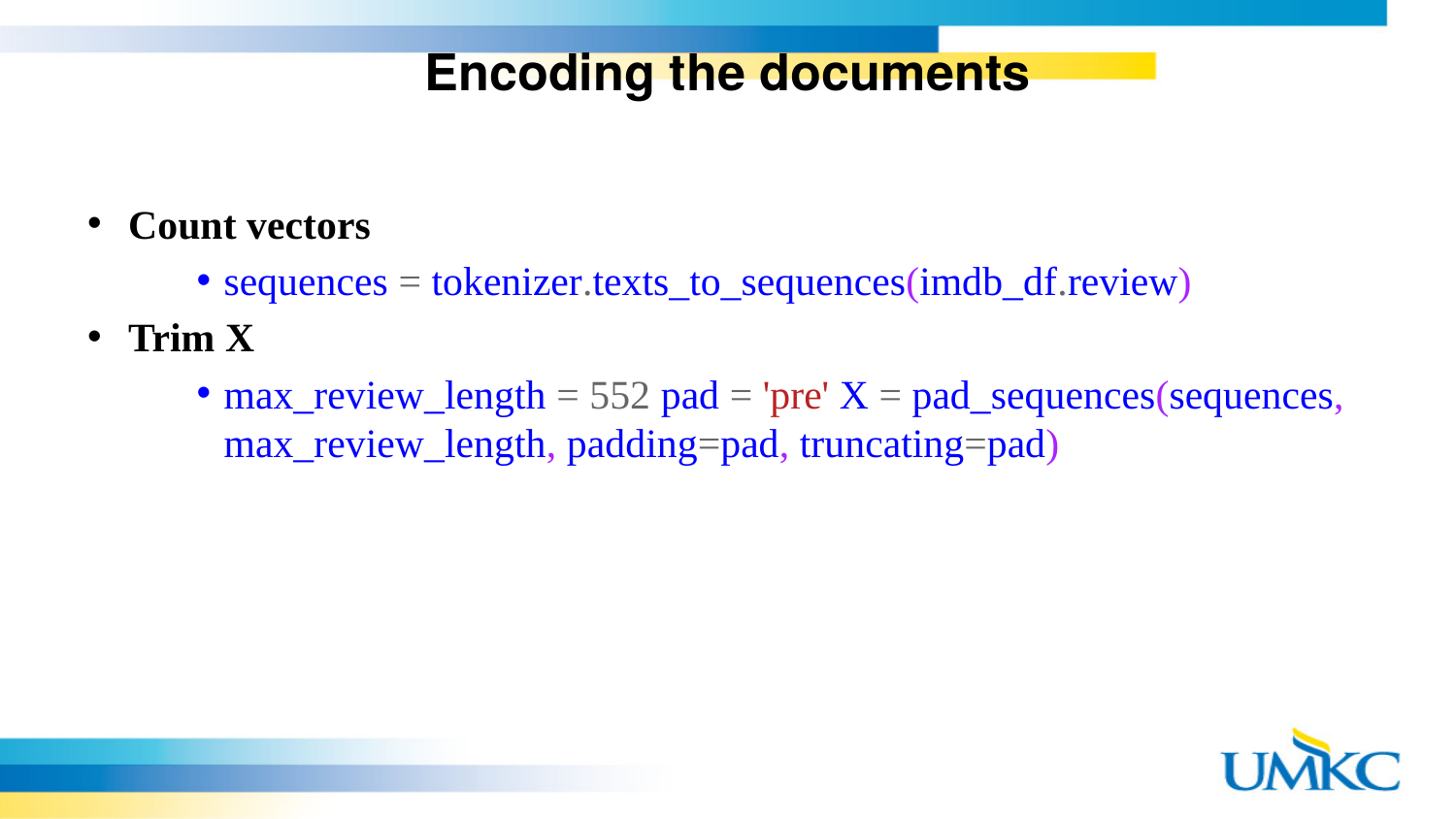

# Encoding the documents
Count vectors
sequences = tokenizer.texts_to_sequences(imdb_df.review)
Trim X
max_review_length = 552 pad = 'pre' X = pad_sequences(sequences, max_review_length, padding=pad, truncating=pad)